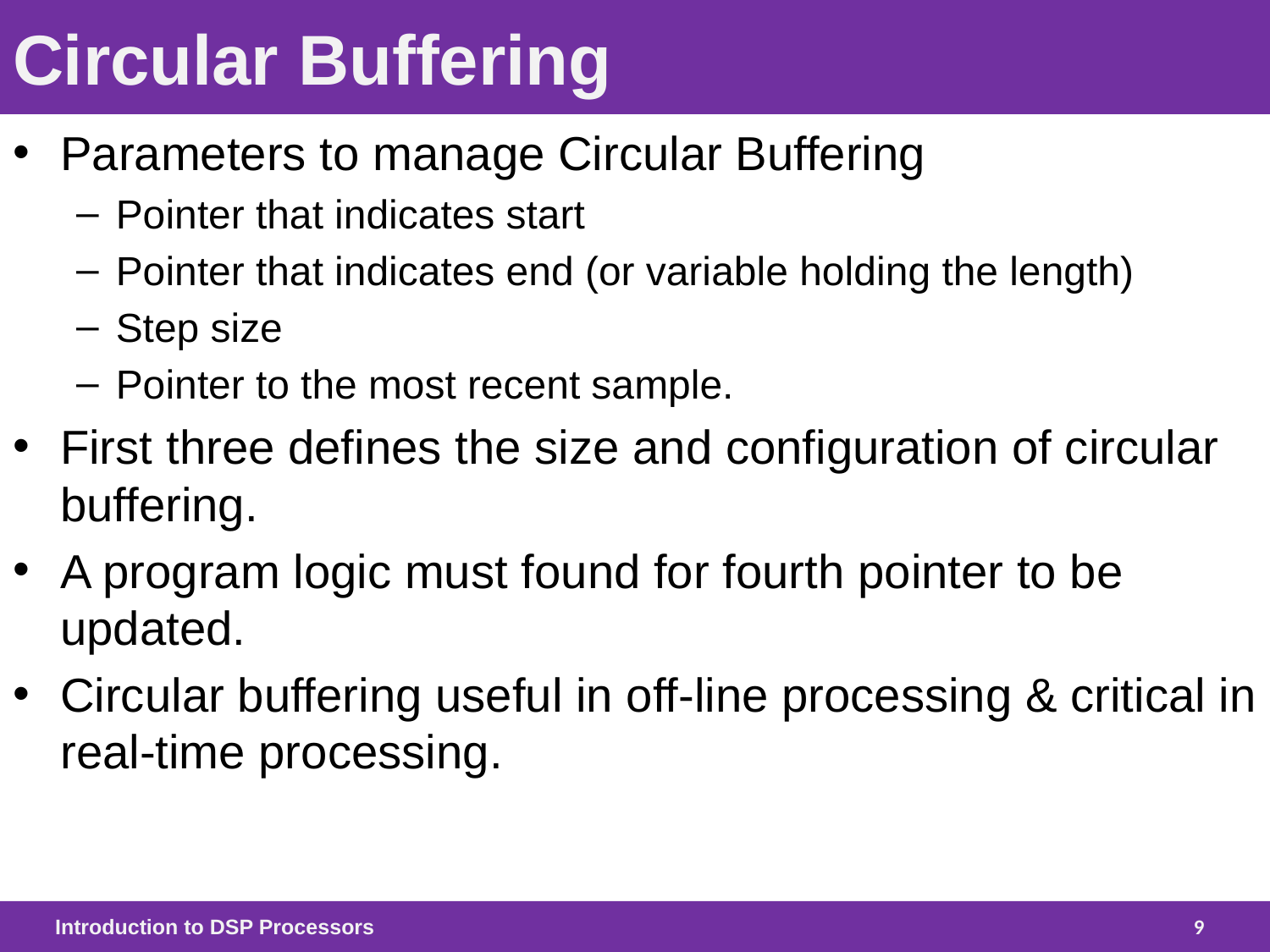

# Circular Buffering
Parameters to manage Circular Buffering
Pointer that indicates start
Pointer that indicates end (or variable holding the length)
Step size
Pointer to the most recent sample.
First three defines the size and configuration of circular buffering.
A program logic must found for fourth pointer to be updated.
Circular buffering useful in off-line processing & critical in real-time processing.

Introduction to DSP Processors
9